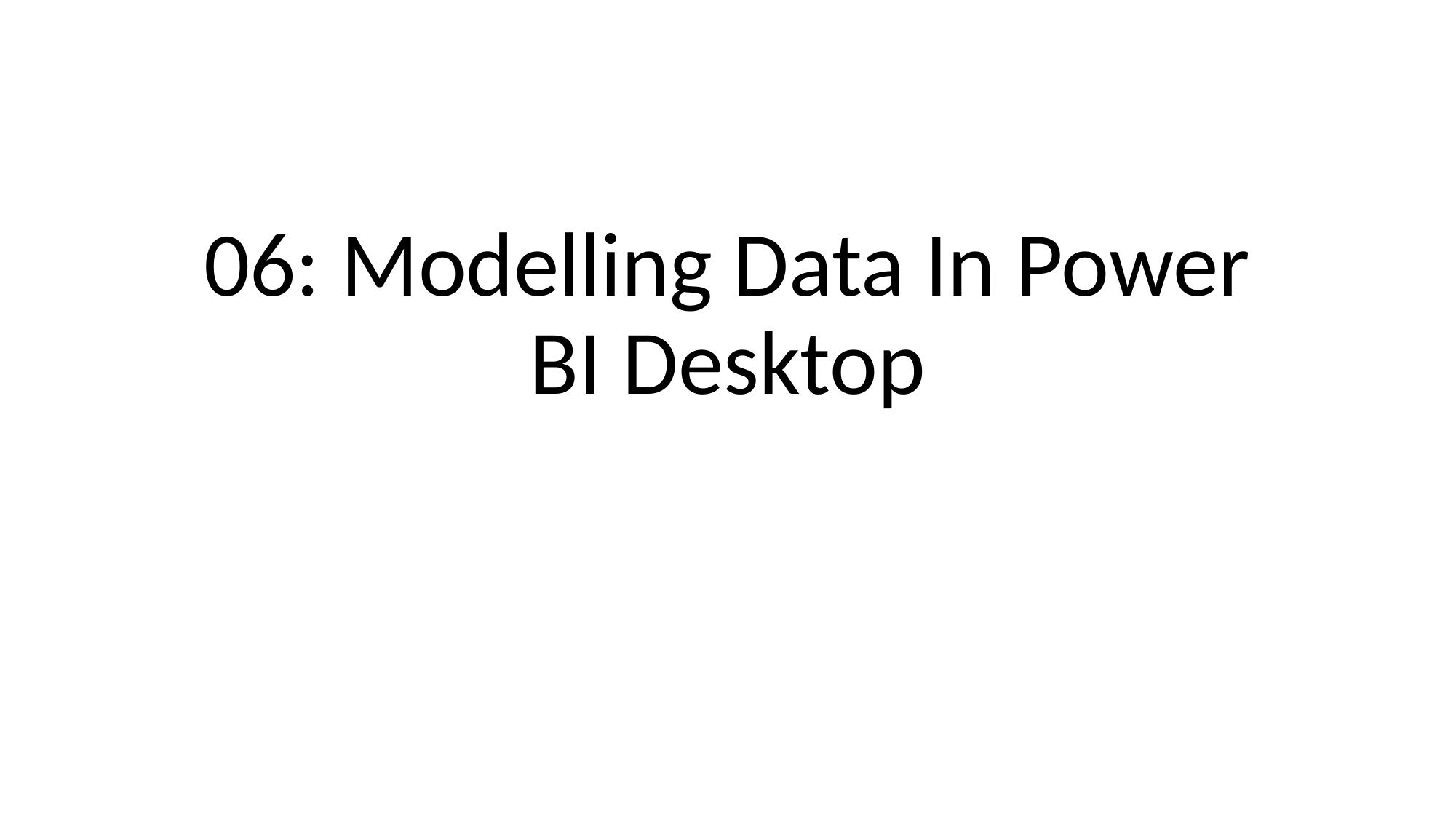

# 06: Modelling Data In Power BI Desktop